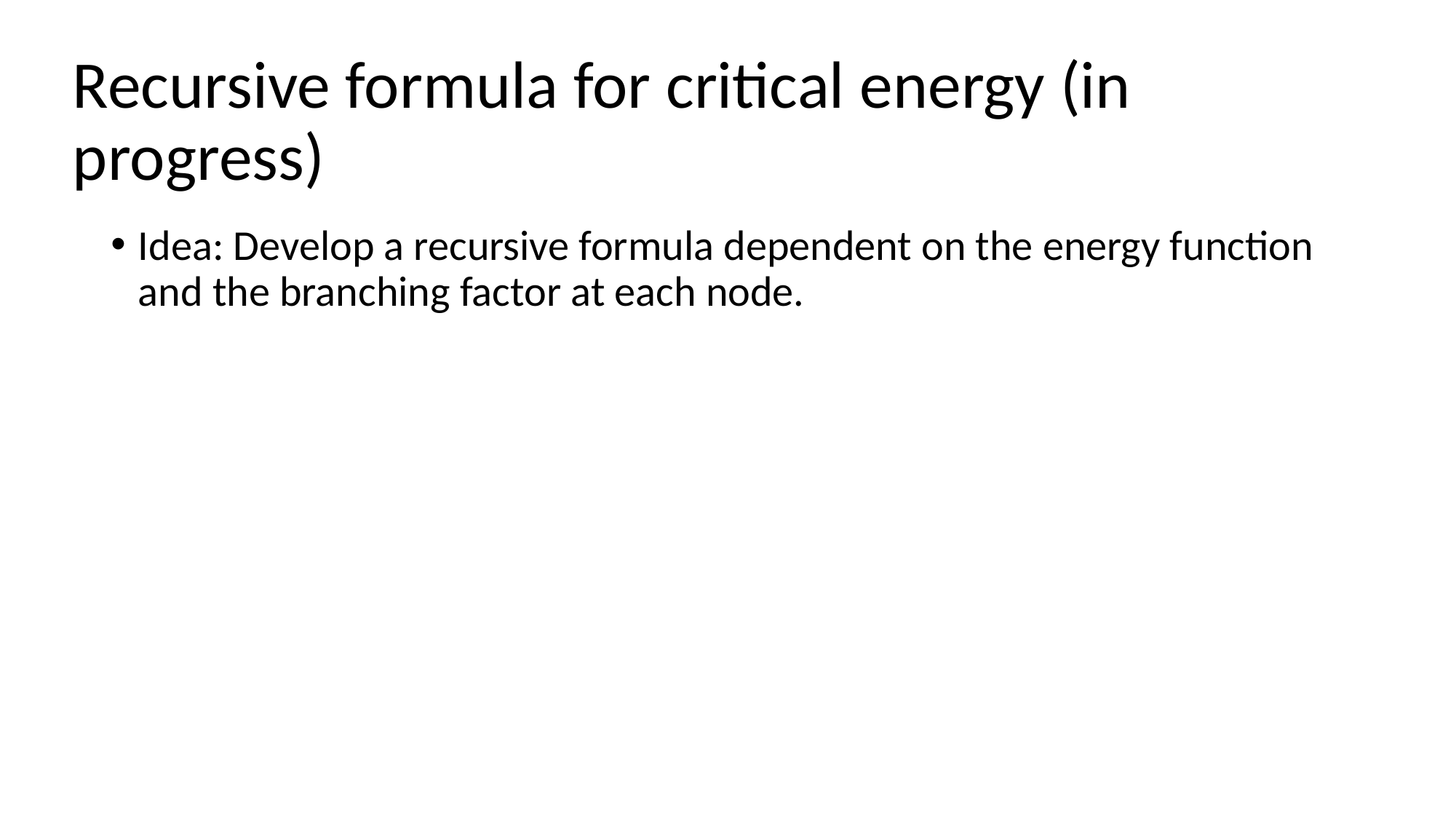

# Recursive formula for critical energy (in progress)
Idea: Develop a recursive formula dependent on the energy function 	 and the branching factor at each node.